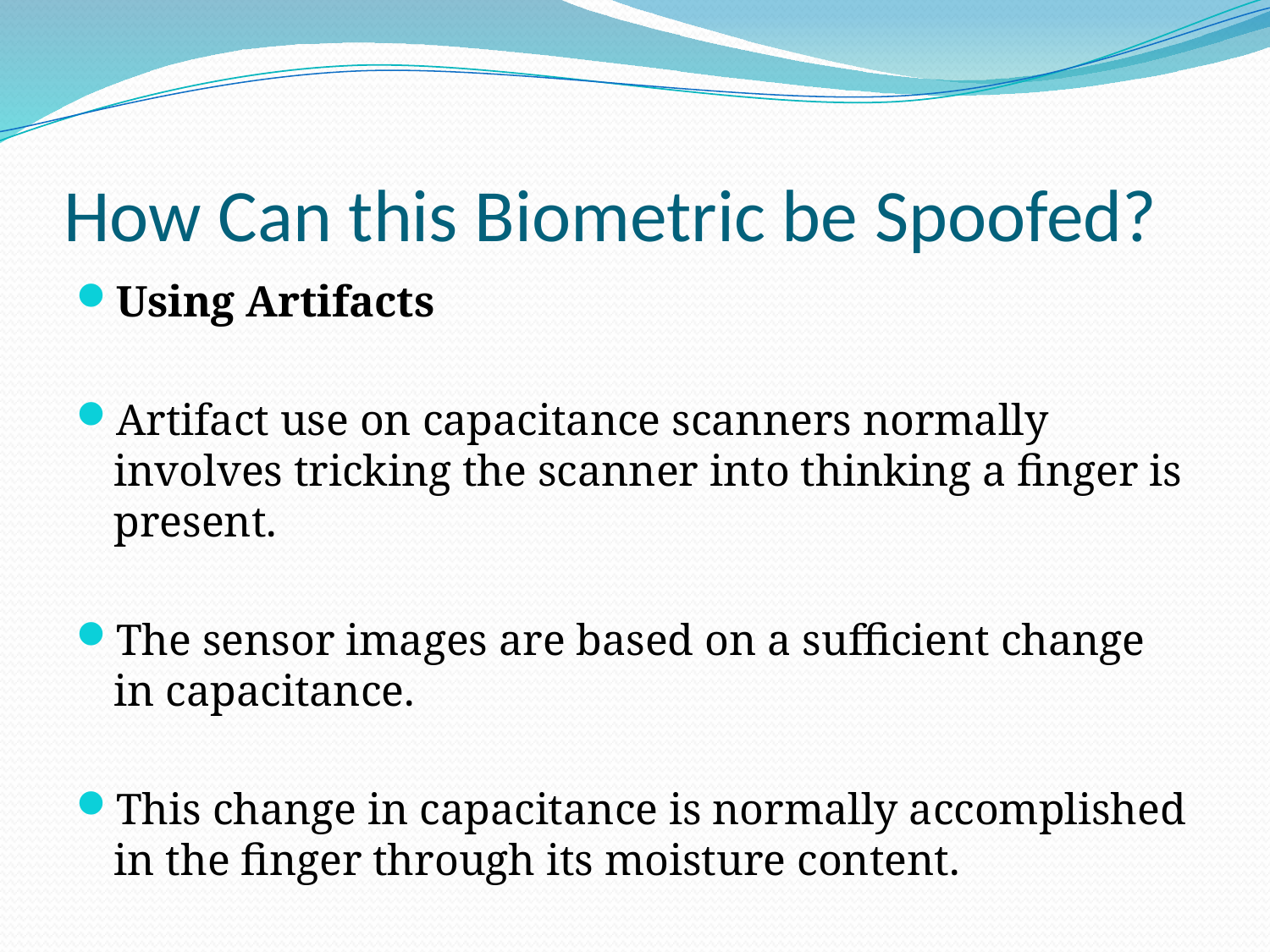

How Can this Biometric be Spoofed?
Using Artifacts

Artifact use on capacitance scanners normally involves tricking the scanner into thinking a finger is present.

The sensor images are based on a sufficient change in capacitance.

This change in capacitance is normally accomplished in the finger through its moisture content.